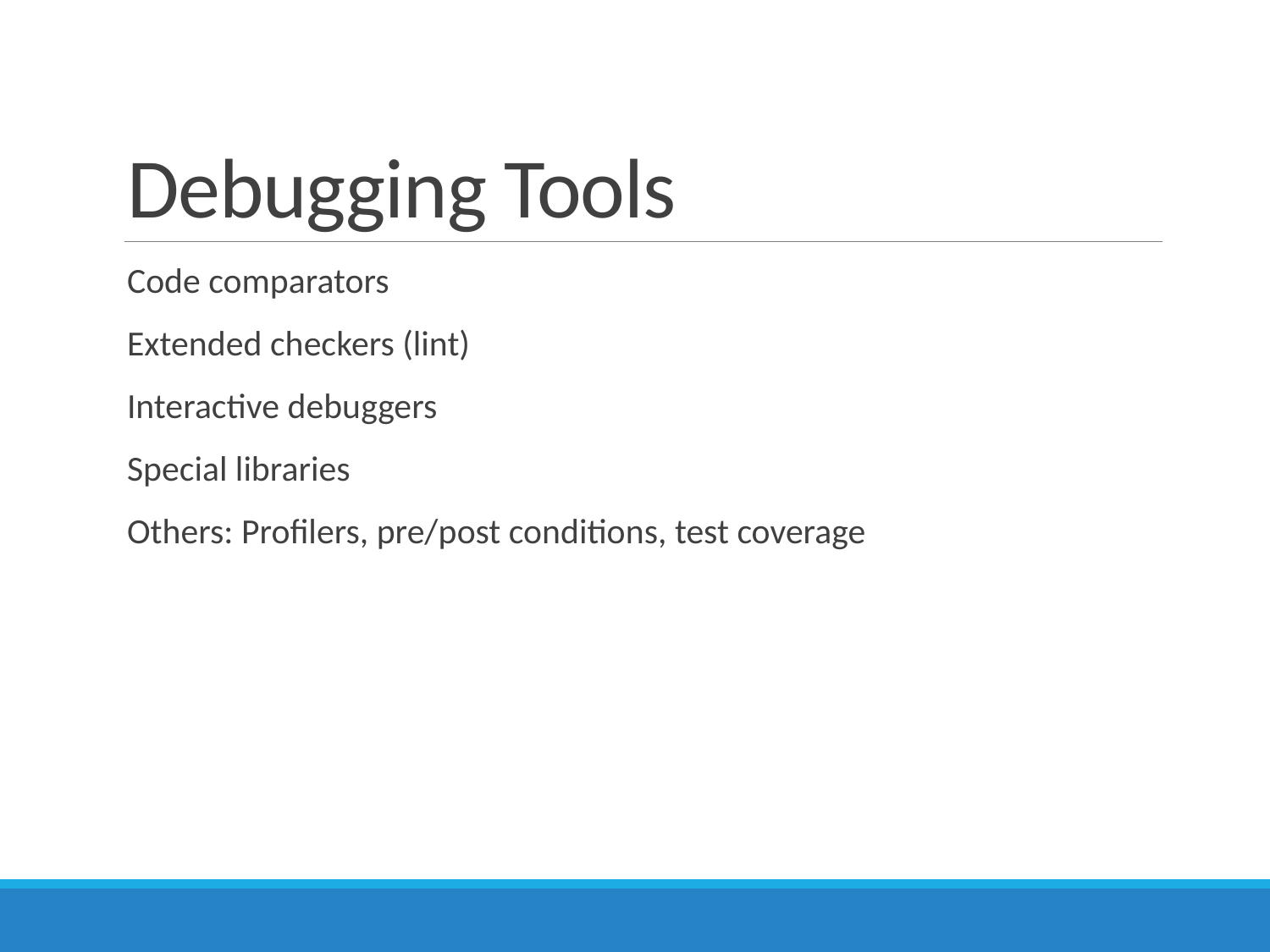

# Debugging Tools
Code comparators
Extended checkers (lint)
Interactive debuggers
Special libraries
Others: Profilers, pre/post conditions, test coverage